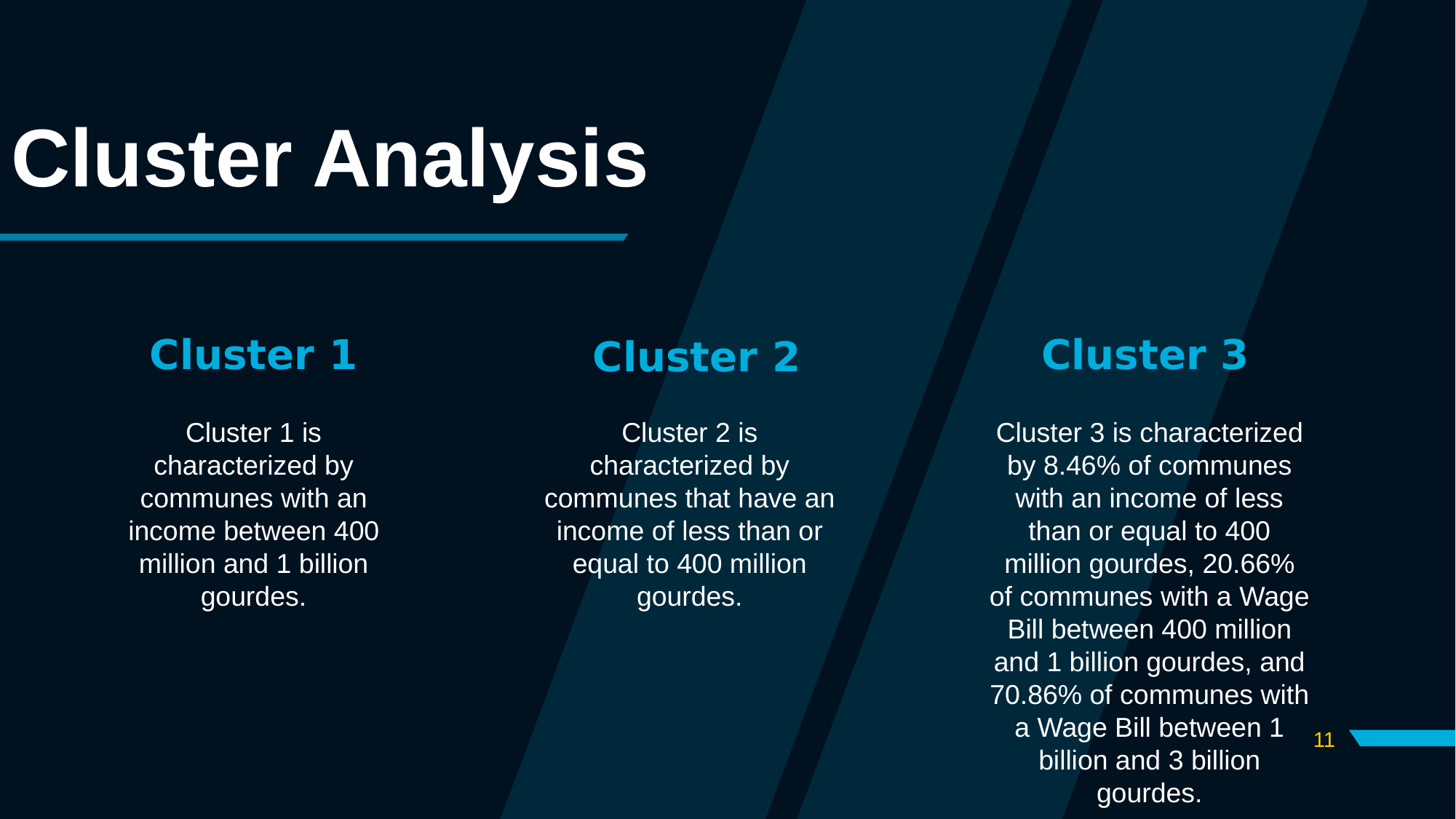

# Cluster Analysis
Cluster 3
Cluster 1
Cluster 2
Cluster 1 is characterized by communes with an income between 400 million and 1 billion gourdes.
Cluster 2 is characterized by communes that have an income of less than or equal to 400 million gourdes.
Cluster 3 is characterized by 8.46% of communes with an income of less than or equal to 400 million gourdes, 20.66% of communes with a Wage Bill between 400 million and 1 billion gourdes, and 70.86% of communes with a Wage Bill between 1 billion and 3 billion gourdes.
11